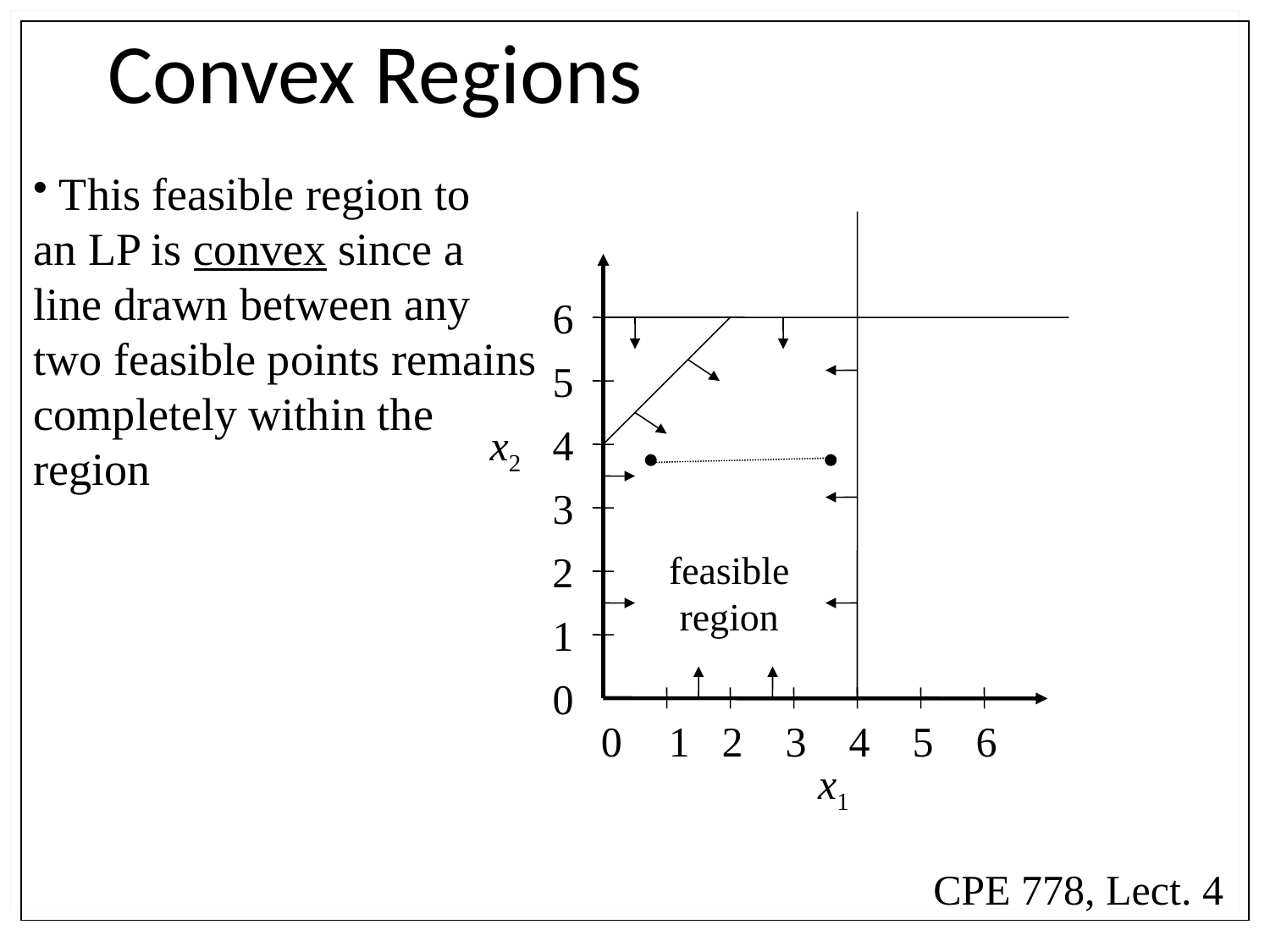

# Convex Regions

 This feasible region to
an LP is convex since a
line drawn between any
two feasible points remains
completely within the
region

6

5
4
3
2
1

0

x2

feasible
region

0
1
2
3
4
5
6
x1
CPE 778, Lect. 4